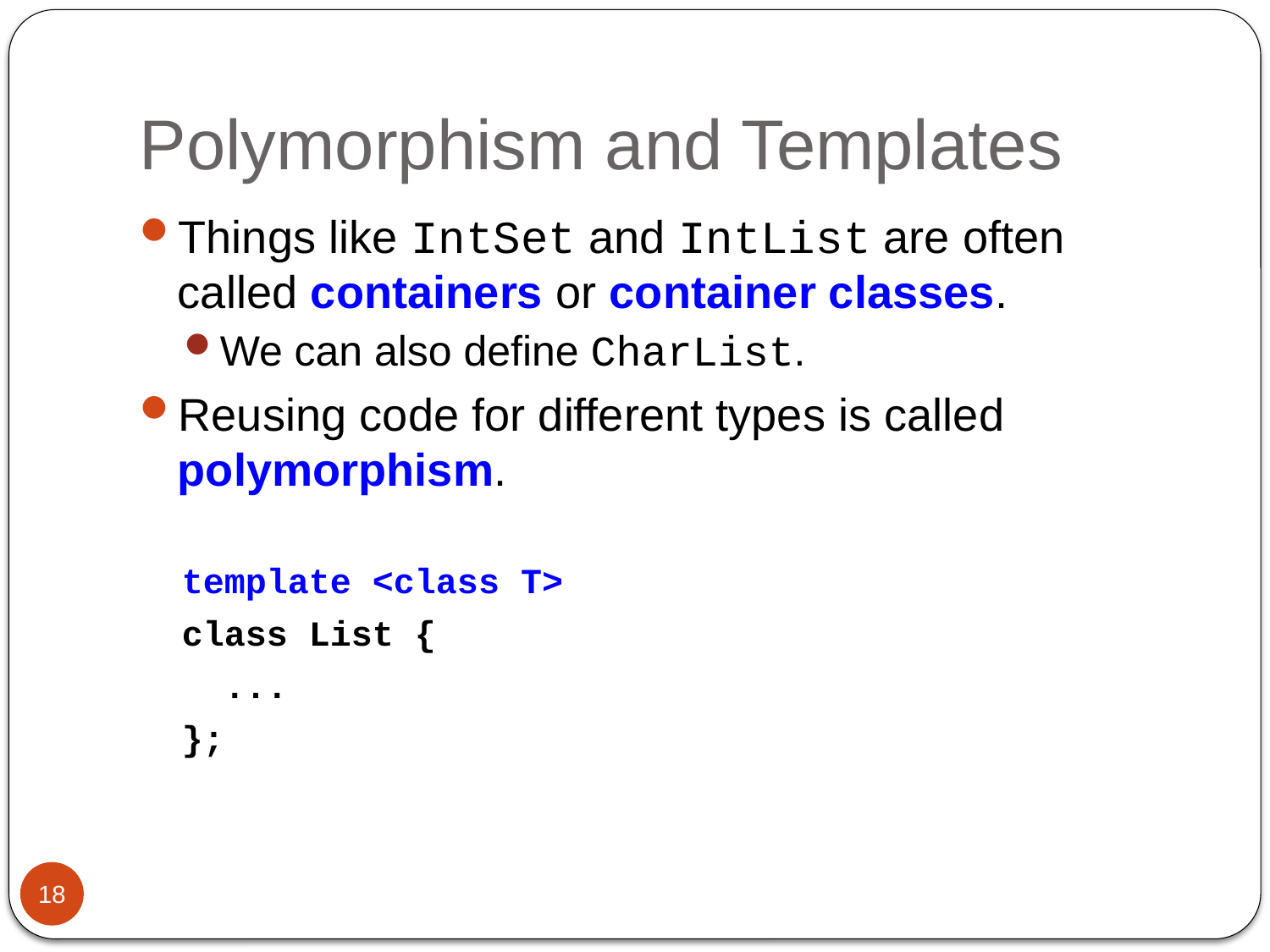

# Polymorphism and Templates
Things like IntSet and IntList are often called containers or container classes.
We can also define CharList.
Reusing code for different types is called polymorphism.

  template <class T>
  class List {
    ...
  };

18